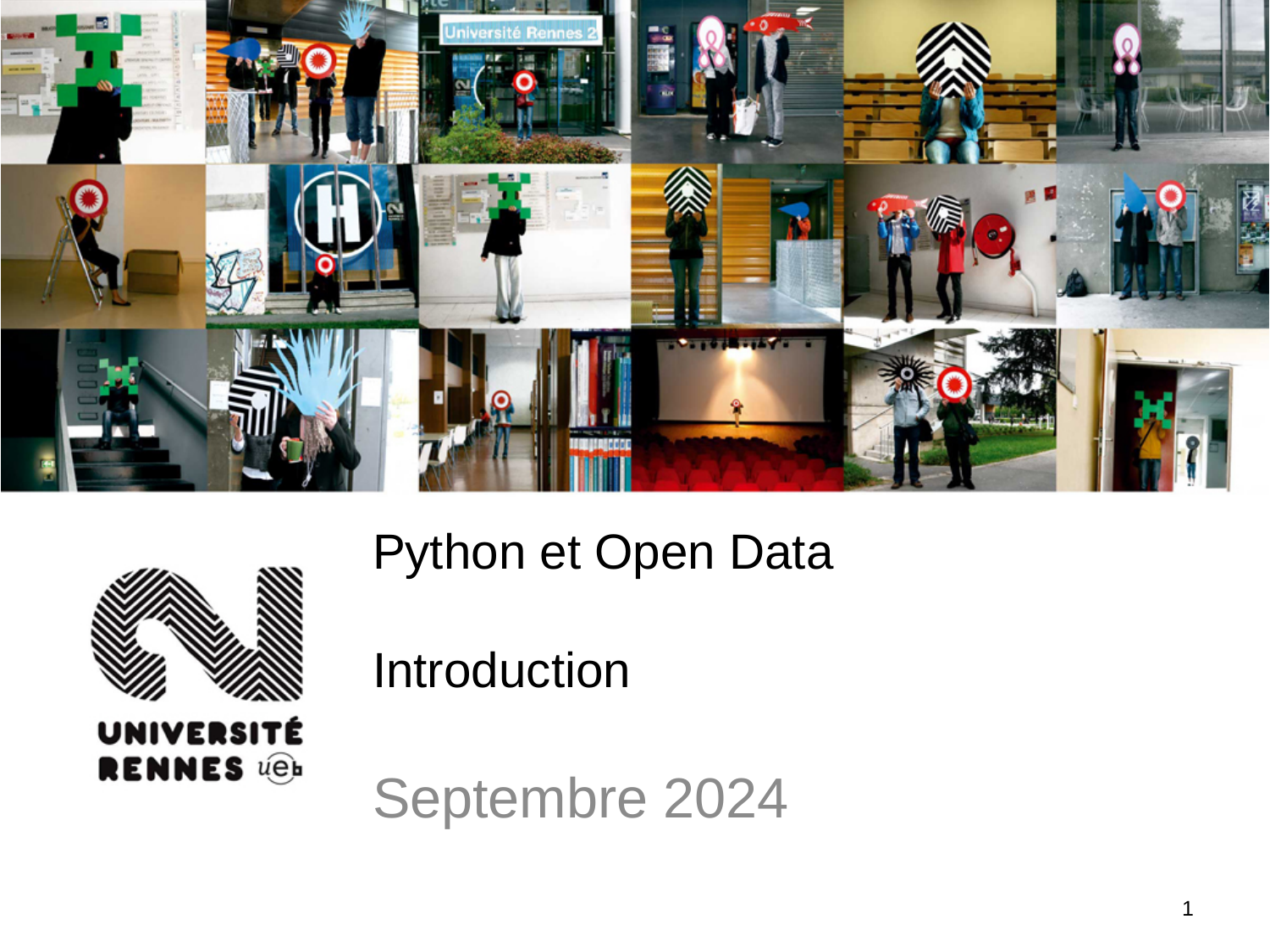

# Python et Open Data Introduction
Septembre 2024
1